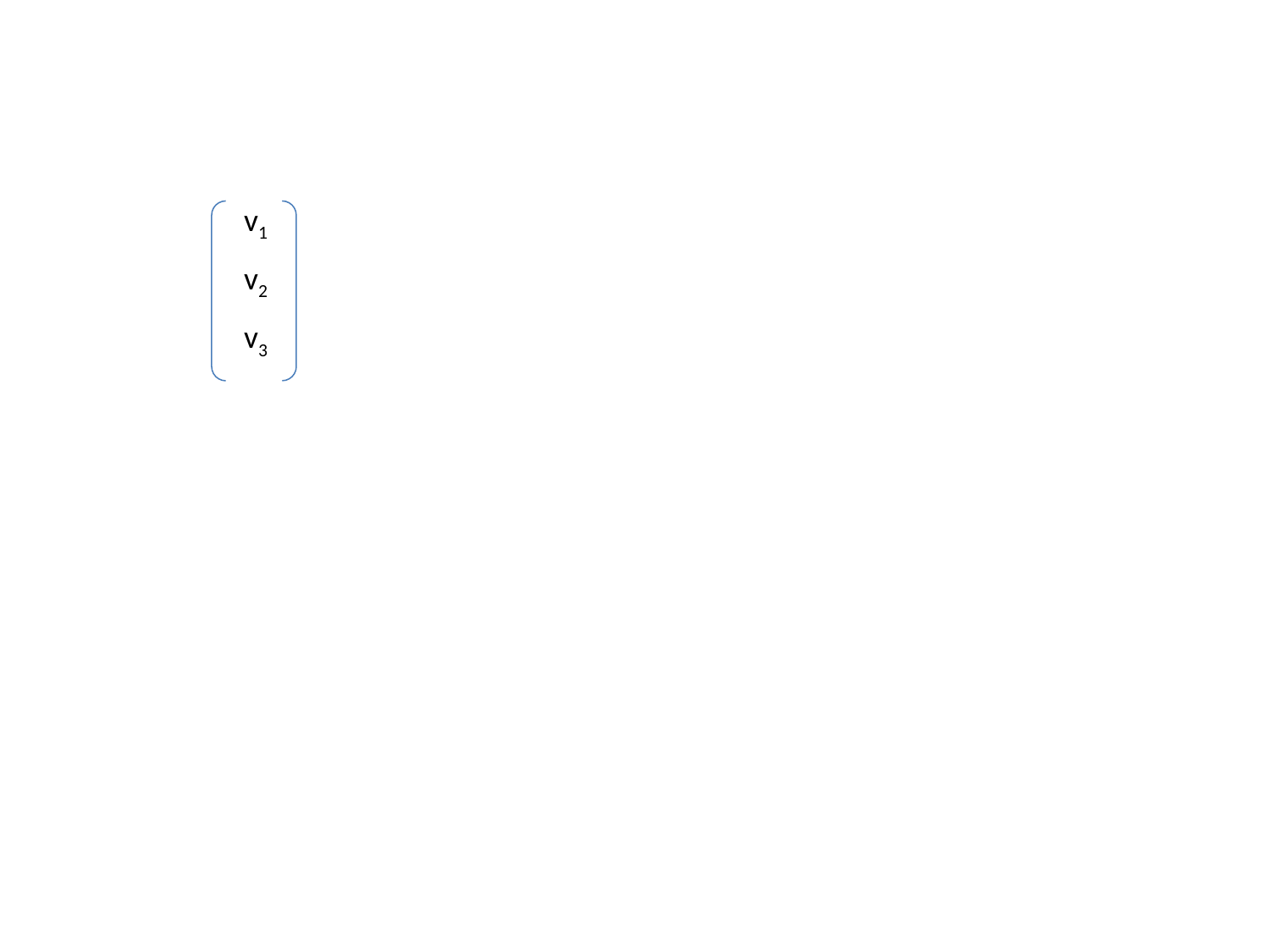

| v1 |
| --- |
| v2 |
| v3 |